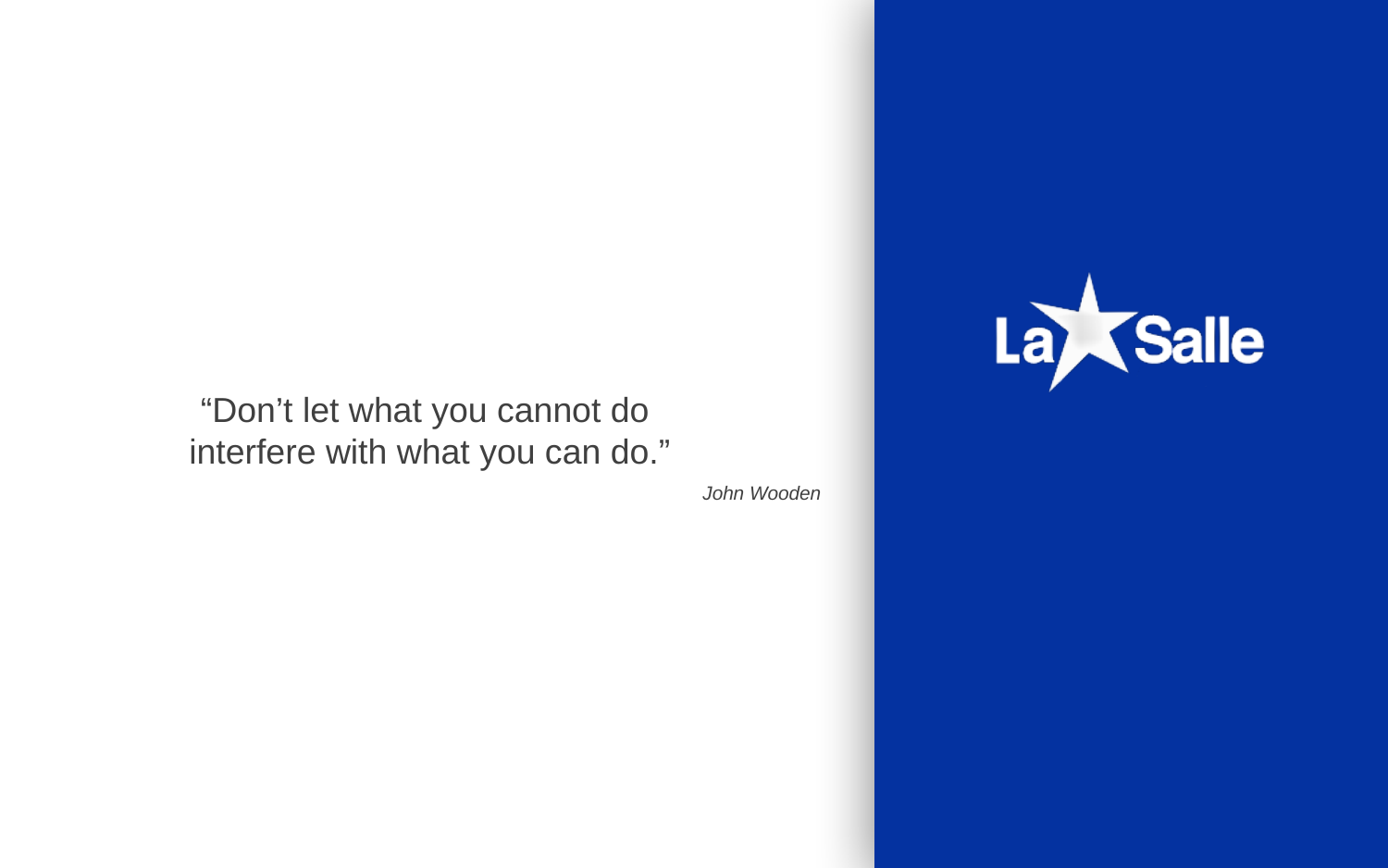

“Don’t let what you cannot do
interfere with what you can do.”
John Wooden